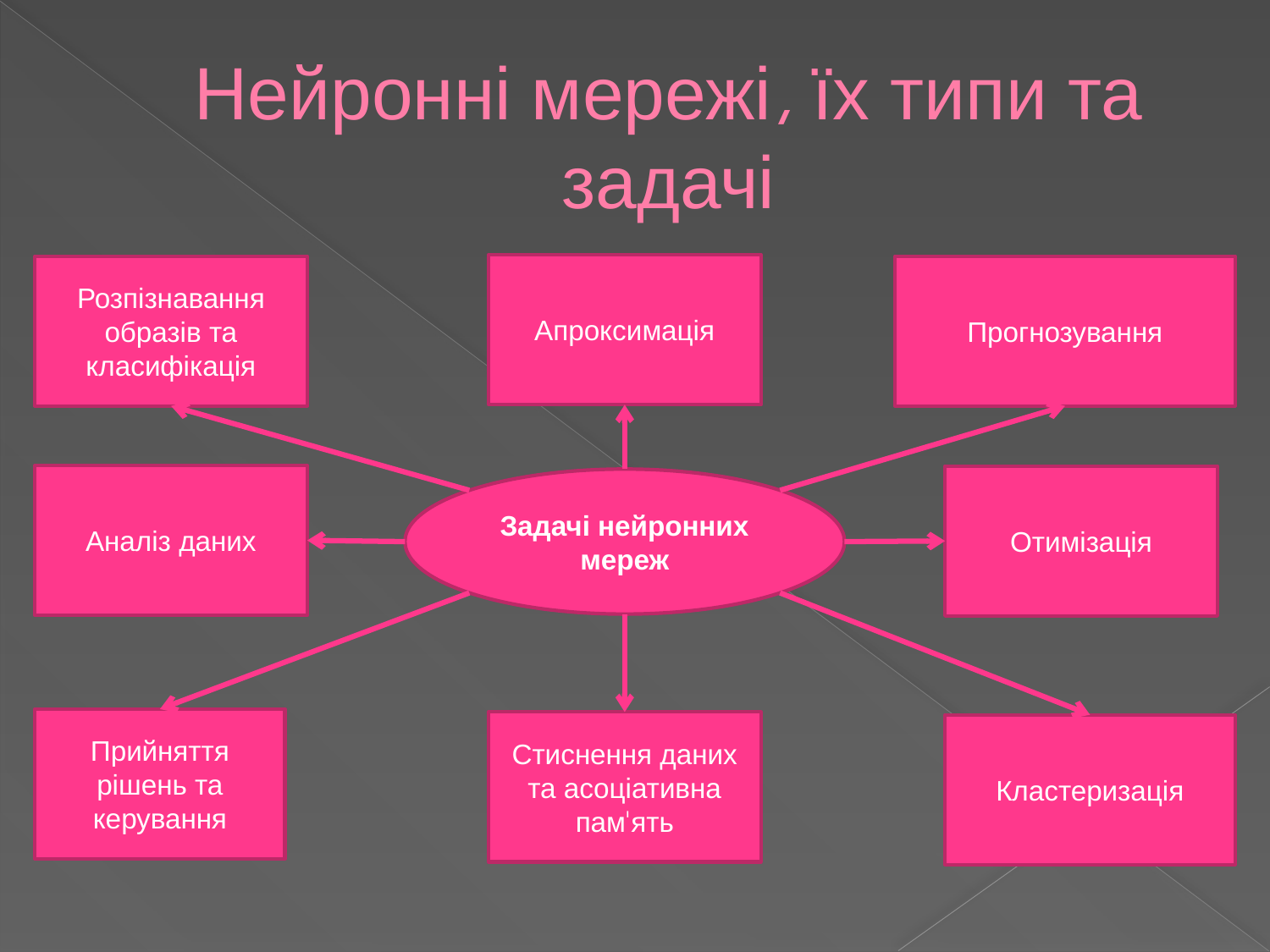

# Нейронні мережі, їх типи та задачі
Апроксимація
Розпізнавання образів та класифікація
Прогнозування
Аналіз даних
Отимізація
Задачі нейронних мереж
Прийняття рішень та керування
Стиснення даних та асоціативна пам'ять
Кластеризація